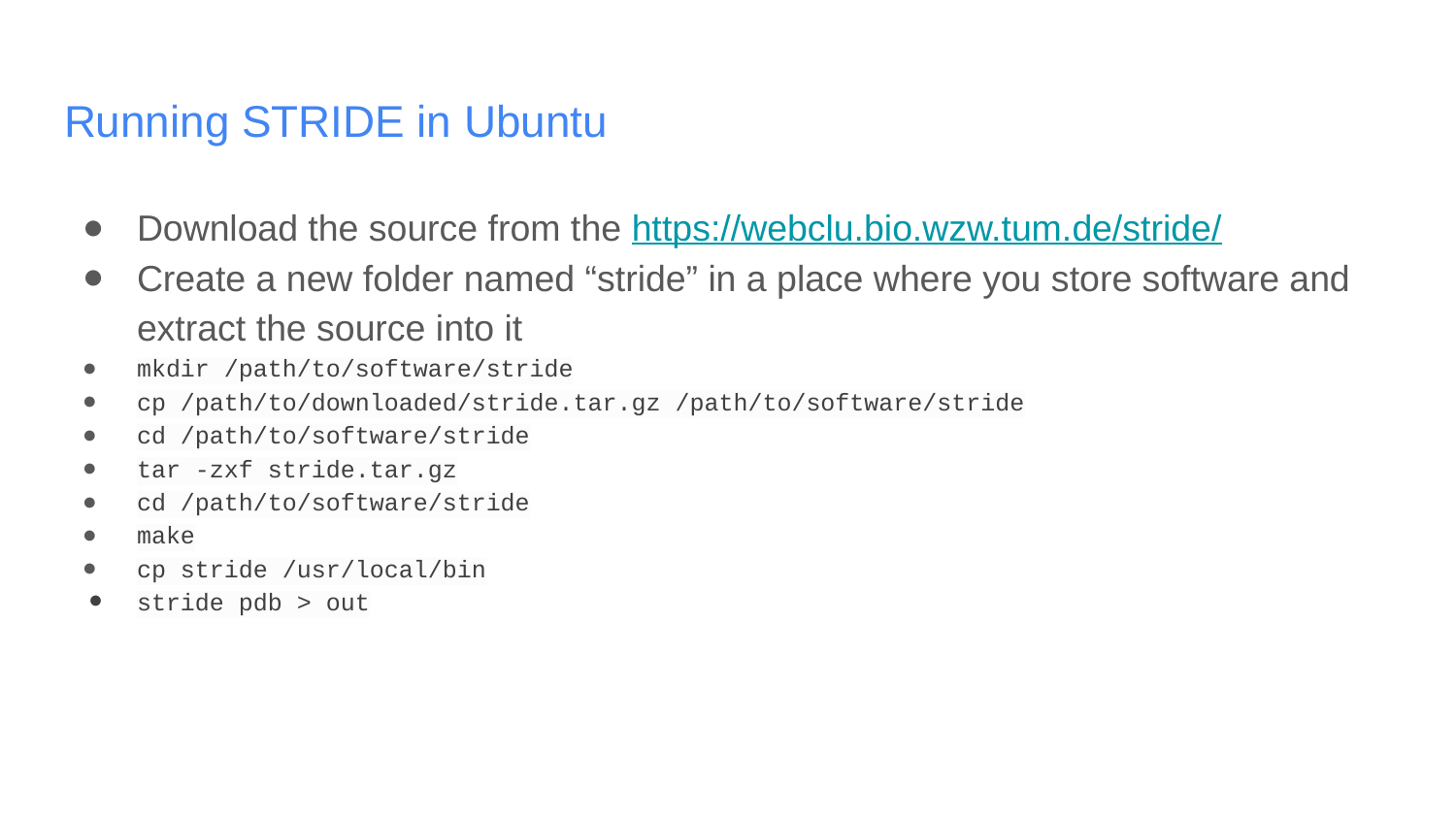

# Running STRIDE in Ubuntu
Download the source from the https://webclu.bio.wzw.tum.de/stride/
Create a new folder named “stride” in a place where you store software and extract the source into it
mkdir /path/to/software/stride
cp /path/to/downloaded/stride.tar.gz /path/to/software/stride
cd /path/to/software/stride
tar -zxf stride.tar.gz
cd /path/to/software/stride
make
cp stride /usr/local/bin
stride pdb > out